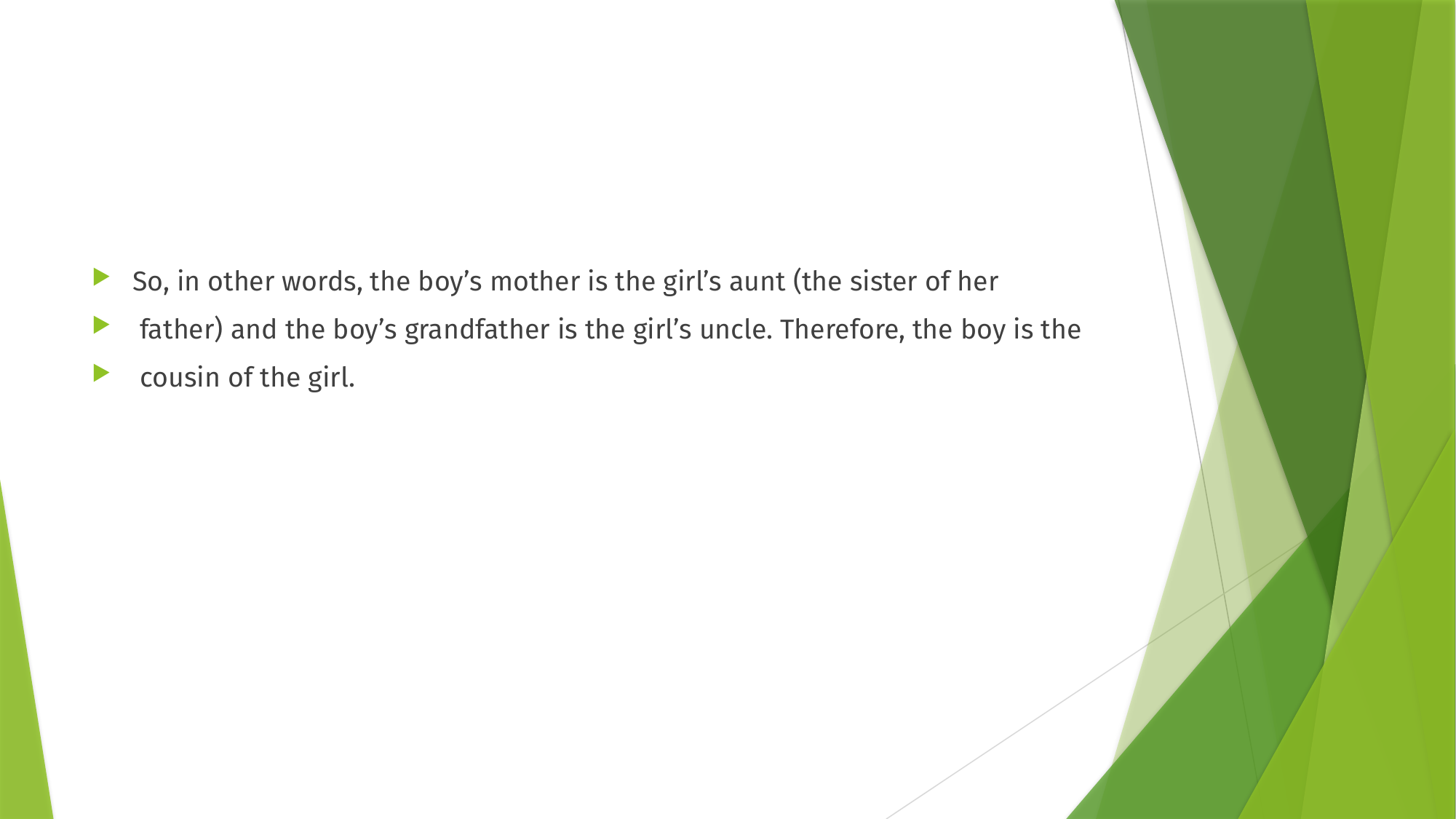

#
So, in other words, the boy’s mother is the girl’s aunt (the sister of her
 father) and the boy’s grandfather is the girl’s uncle. Therefore, the boy is the
 cousin of the girl.